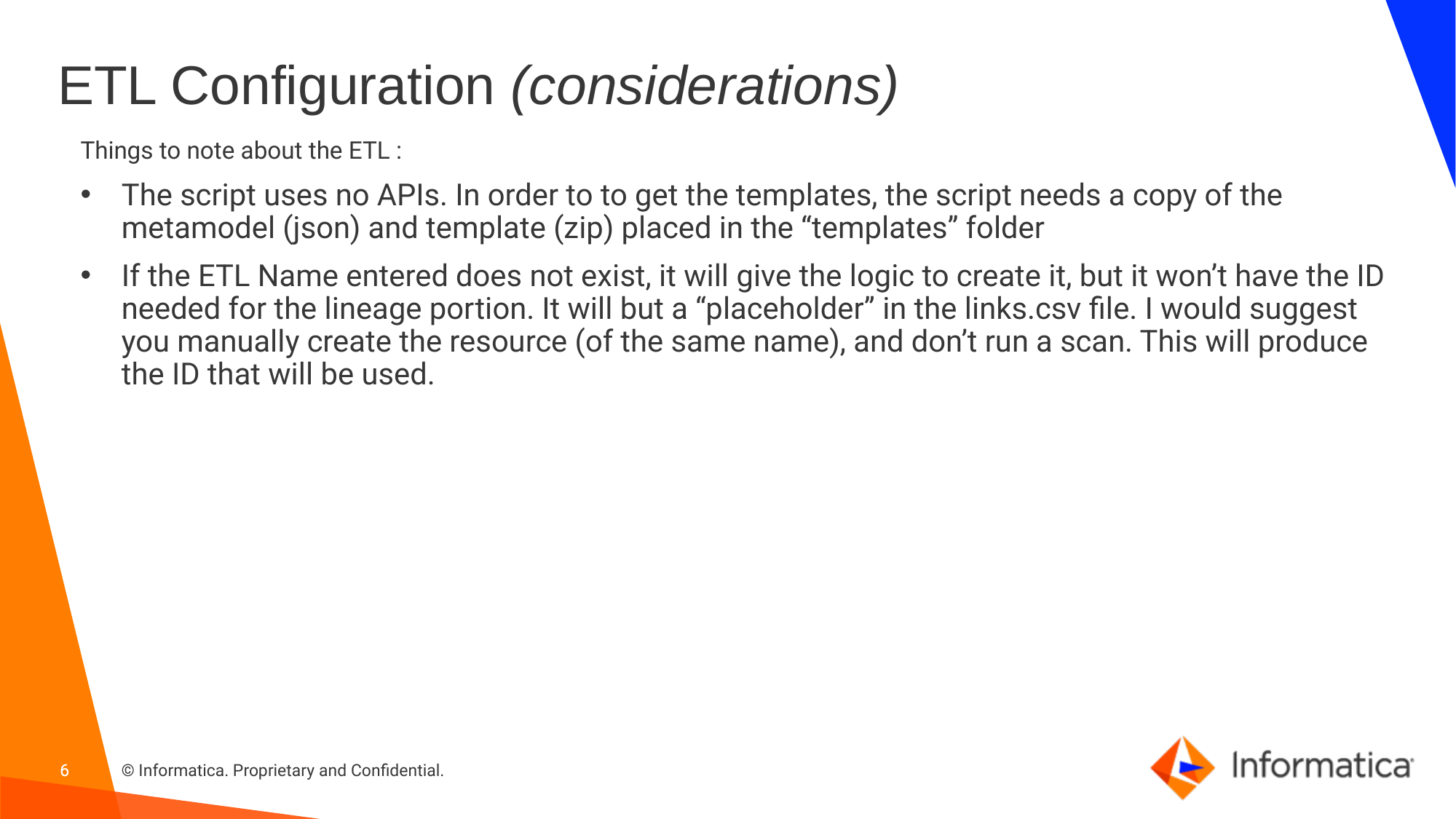

# ETL Configuration (considerations)
Things to note about the ETL :
The script uses no APIs. In order to to get the templates, the script needs a copy of the metamodel (json) and template (zip) placed in the “templates” folder
If the ETL Name entered does not exist, it will give the logic to create it, but it won’t have the ID needed for the lineage portion. It will but a “placeholder” in the links.csv file. I would suggest you manually create the resource (of the same name), and don’t run a scan. This will produce the ID that will be used.